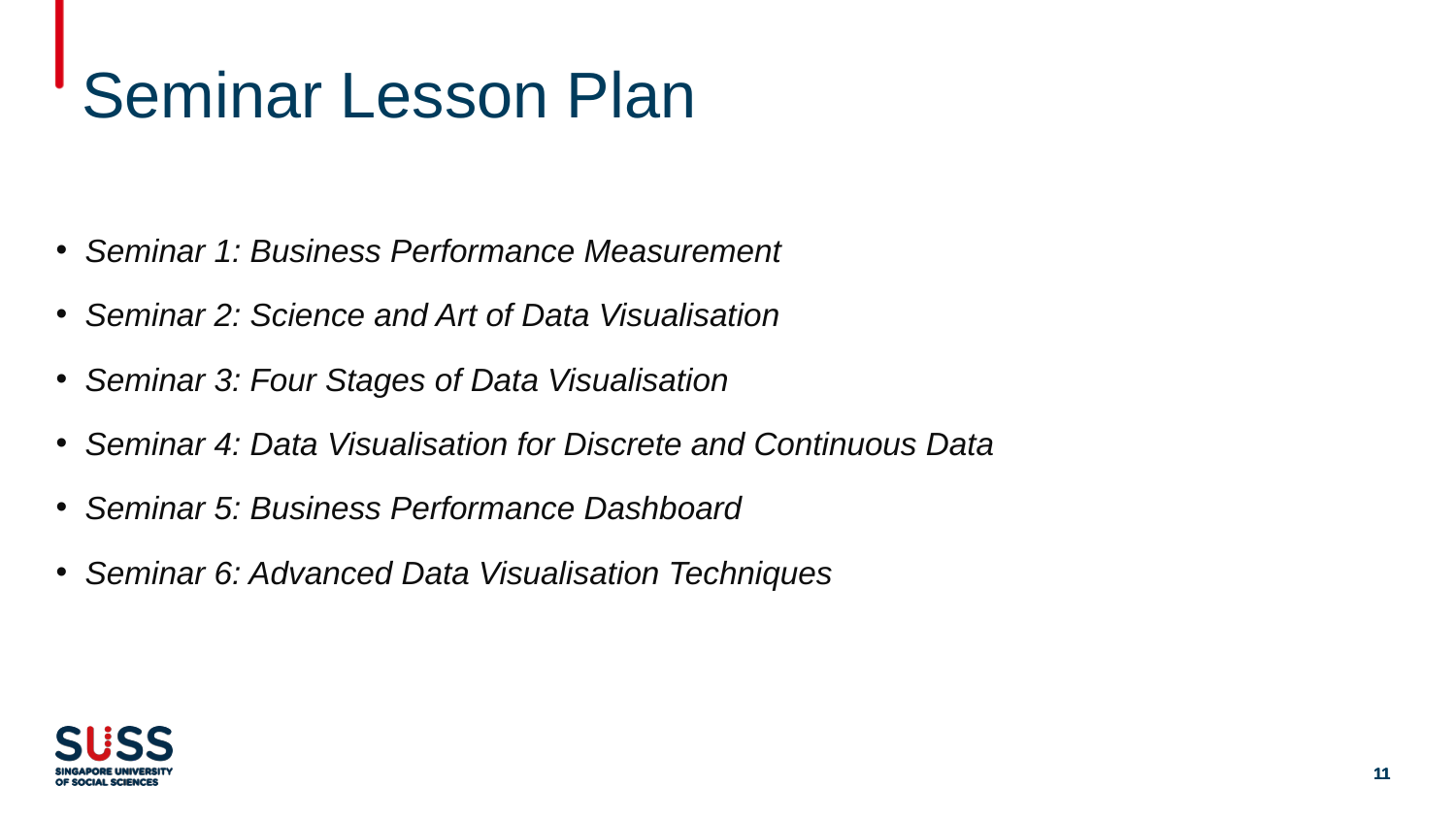

# Seminar Lesson Plan
Seminar 1: Business Performance Measurement
Seminar 2: Science and Art of Data Visualisation
Seminar 3: Four Stages of Data Visualisation
Seminar 4: Data Visualisation for Discrete and Continuous Data
Seminar 5: Business Performance Dashboard
Seminar 6: Advanced Data Visualisation Techniques